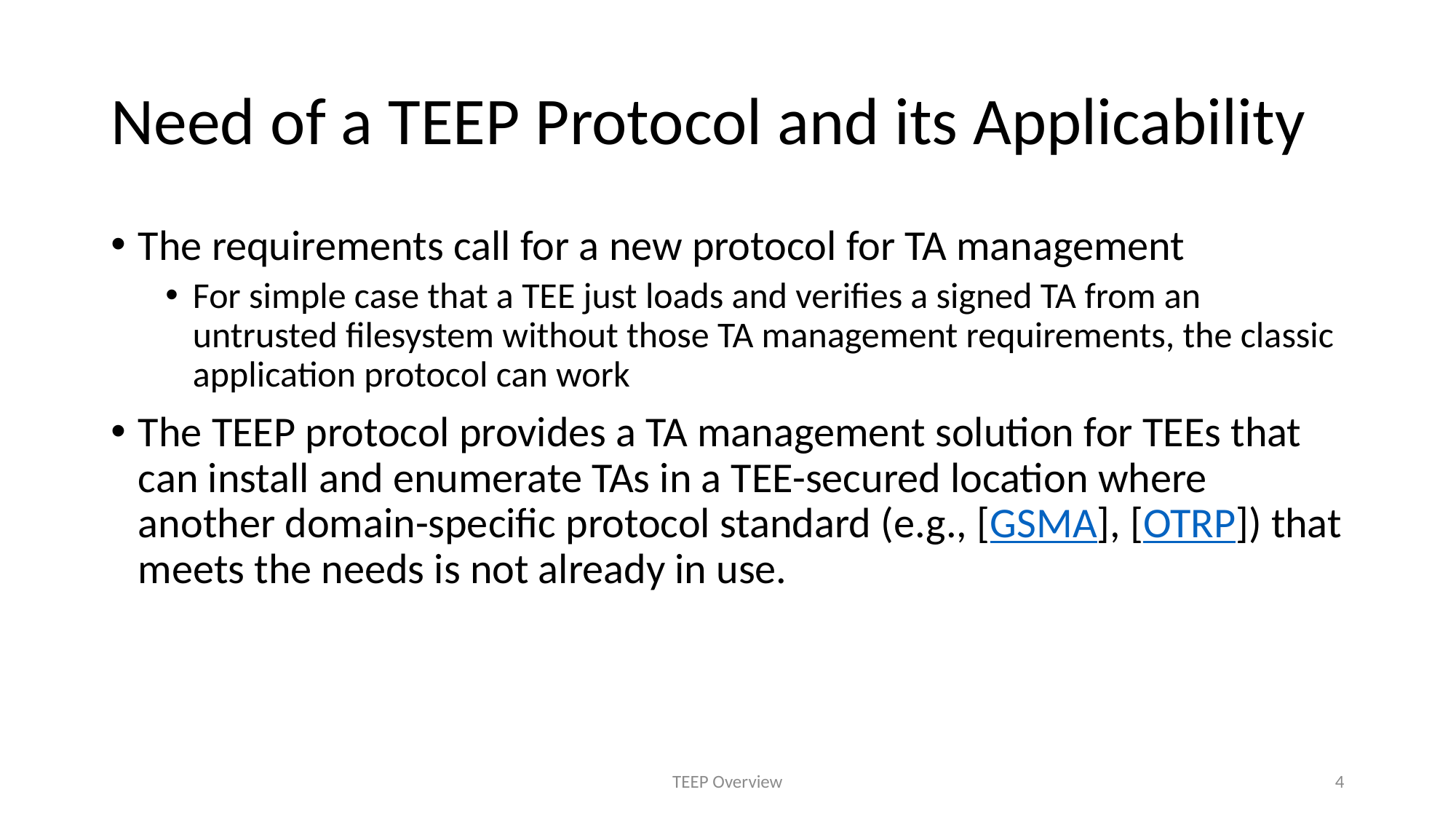

# Need of a TEEP Protocol and its Applicability
The requirements call for a new protocol for TA management
For simple case that a TEE just loads and verifies a signed TA from an untrusted filesystem without those TA management requirements, the classic application protocol can work
The TEEP protocol provides a TA management solution for TEEs that can install and enumerate TAs in a TEE-secured location where another domain-specific protocol standard (e.g., [GSMA], [OTRP]) that meets the needs is not already in use.

TEEP Overview
4